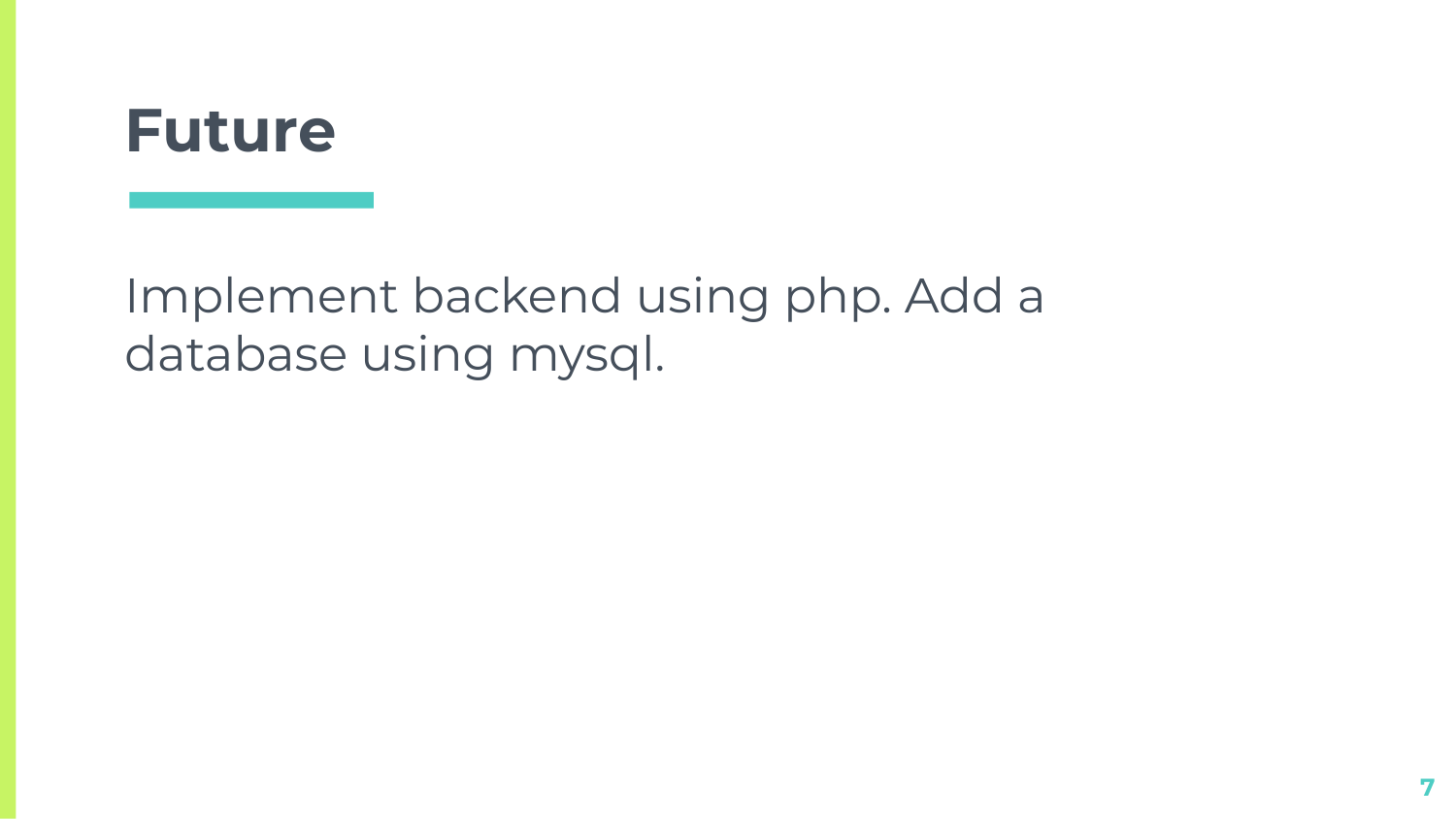

# Future
Implement backend using php. Add a database using mysql.
7